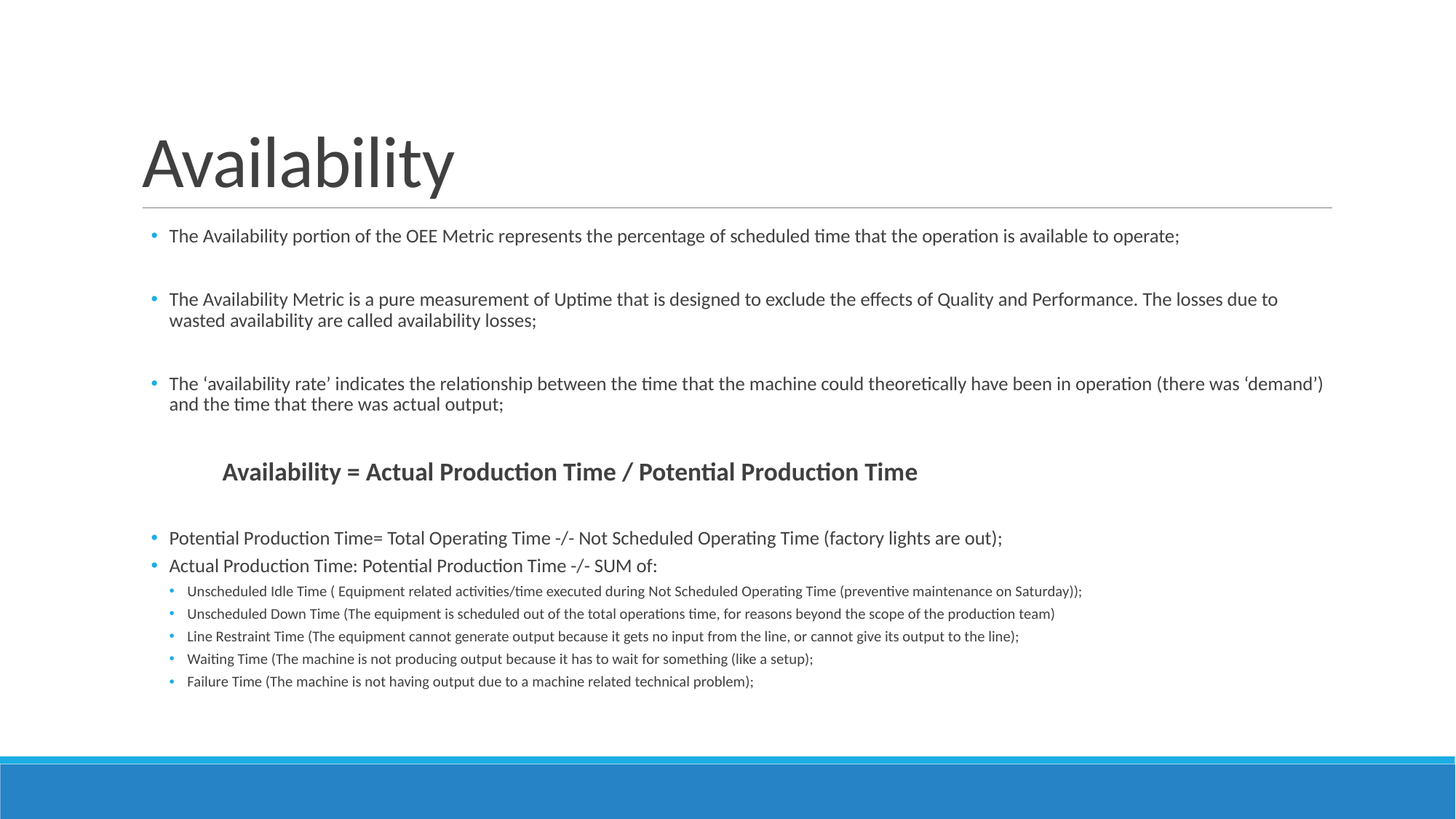

# Availability
The Availability portion of the OEE Metric represents the percentage of scheduled time that the operation is available to operate;

The Availability Metric is a pure measurement of Uptime that is designed to exclude the effects of Quality and Performance. The losses due to wasted availability are called availability losses;

The ‘availability rate’ indicates the relationship between the time that the machine could theoretically have been in operation (there was ‘demand’) and the time that there was actual output;

	Availability = Actual Production Time / Potential Production Time

Potential Production Time= Total Operating Time -/- Not Scheduled Operating Time (factory lights are out);
Actual Production Time: Potential Production Time -/- SUM of:
Unscheduled Idle Time ( Equipment related activities/time executed during Not Scheduled Operating Time (preventive maintenance on Saturday));
Unscheduled Down Time (The equipment is scheduled out of the total operations time, for reasons beyond the scope of the production team)
Line Restraint Time (The equipment cannot generate output because it gets no input from the line, or cannot give its output to the line);
Waiting Time (The machine is not producing output because it has to wait for something (like a setup);
Failure Time (The machine is not having output due to a machine related technical problem);